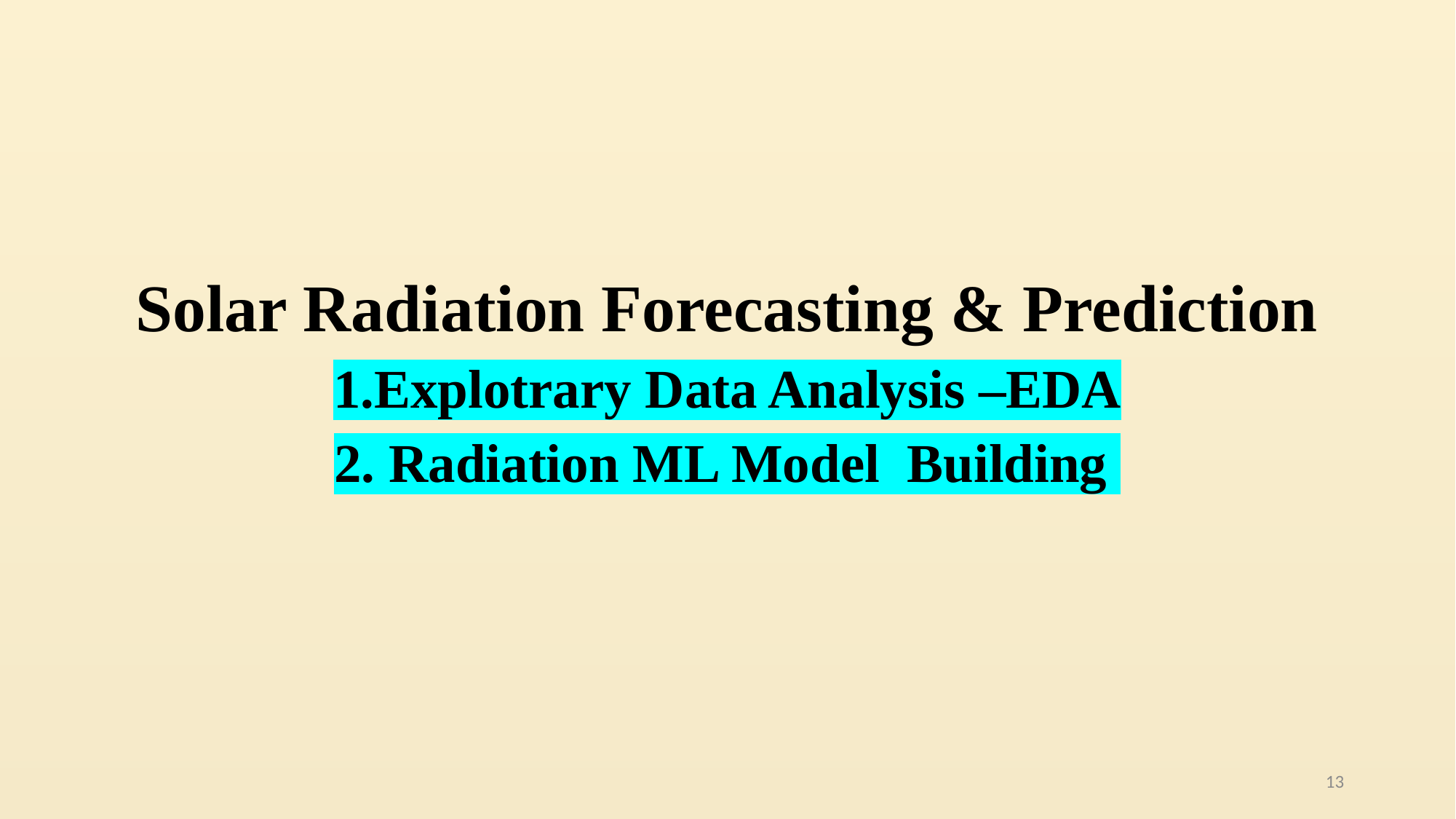

Solar Radiation Forecasting & Prediction
1.Explotrary Data Analysis –EDA
2. Radiation ML Model  Building

13